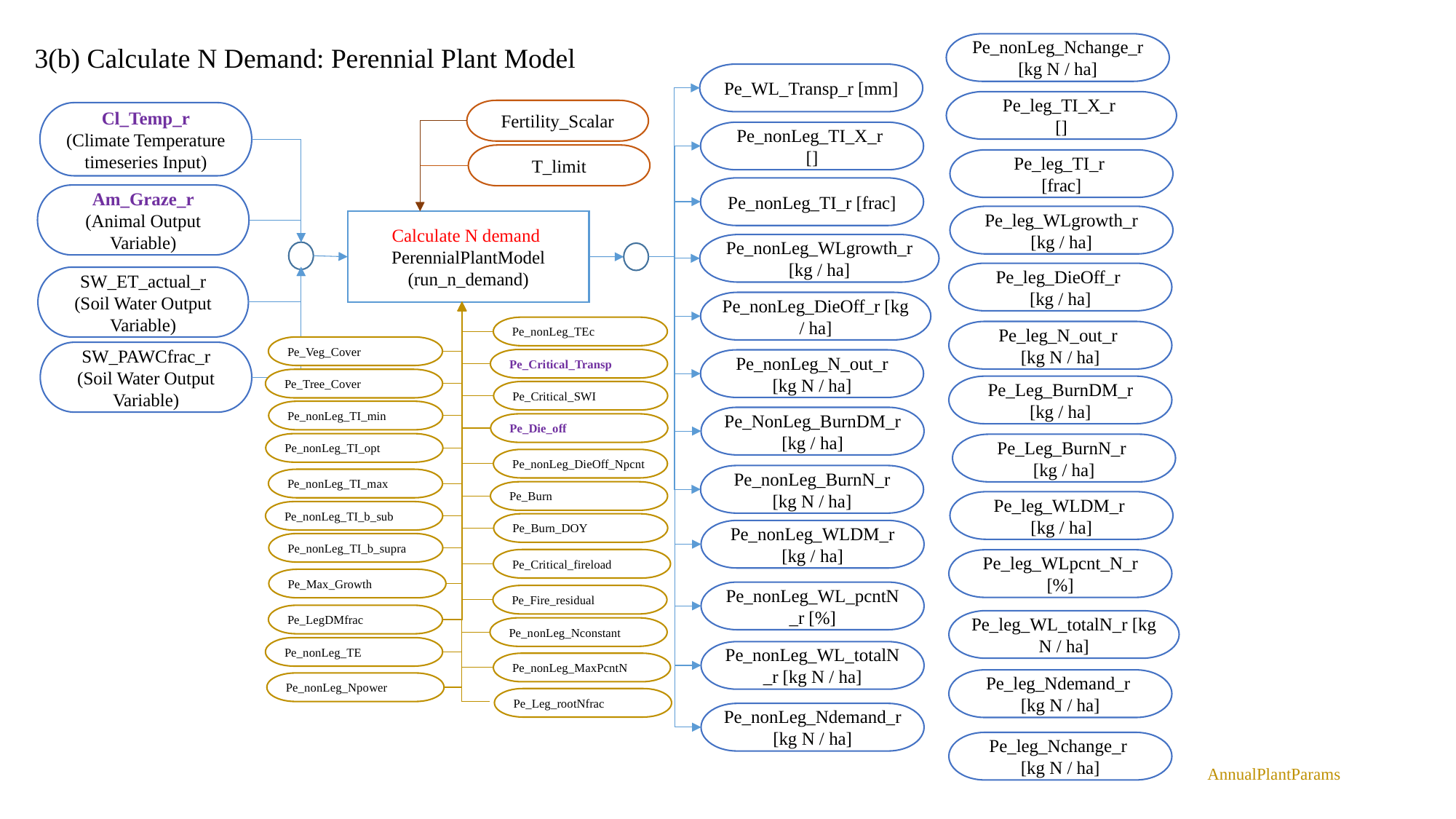

Pe_nonLeg_Nchange_r [kg N / ha]
3(b) Calculate N Demand: Perennial Plant Model
Pe_WL_Transp_r [mm]
Pe_leg_TI_X_r
[]
Fertility_Scalar
Cl_Temp_r
(Climate Temperature timeseries Input)
Pe_nonLeg_TI_X_r
[]
T_limit
Pe_leg_TI_r
[frac]
Pe_nonLeg_TI_r [frac]
Am_Graze_r
(Animal Output Variable)
Pe_leg_WLgrowth_r [kg / ha]
Calculate N demand
PerennialPlantModel (run_n_demand)
Pe_nonLeg_WLgrowth_r [kg / ha]

Pe_leg_DieOff_r
[kg / ha]
SW_ET_actual_r
(Soil Water Output Variable)
Pe_nonLeg_DieOff_r [kg / ha]
Pe_nonLeg_TEc
Pe_leg_N_out_r
[kg N / ha]
Pe_Veg_Cover
SW_PAWCfrac_r
(Soil Water Output Variable)
Pe_Critical_Transp
Pe_nonLeg_N_out_r [kg N / ha]
Pe_Tree_Cover
Pe_Leg_BurnDM_r [kg / ha]
Pe_Critical_SWI
Pe_nonLeg_TI_min
Pe_NonLeg_BurnDM_r [kg / ha]
Pe_Die_off
Pe_nonLeg_TI_opt
Pe_Leg_BurnN_r
[kg / ha]
Pe_nonLeg_DieOff_Npcnt
Pe_nonLeg_BurnN_r [kg N / ha]
Pe_nonLeg_TI_max
Pe_Burn
Pe_leg_WLDM_r
[kg / ha]
Pe_nonLeg_TI_b_sub
Pe_Burn_DOY
Pe_nonLeg_WLDM_r [kg / ha]
Pe_nonLeg_TI_b_supra
Pe_Critical_fireload
Pe_leg_WLpcnt_N_r [%]
Pe_Max_Growth
Pe_nonLeg_WL_pcntN_r [%]
Pe_Fire_residual
Pe_LegDMfrac
Pe_leg_WL_totalN_r [kg N / ha]
Pe_nonLeg_Nconstant
Pe_nonLeg_TE
Pe_nonLeg_WL_totalN_r [kg N / ha]
Pe_nonLeg_MaxPcntN
Pe_leg_Ndemand_r
[kg N / ha]
Pe_nonLeg_Npower
Pe_Leg_rootNfrac
Pe_nonLeg_Ndemand_r [kg N / ha]
Pe_leg_Nchange_r
[kg N / ha]
AnnualPlantParams